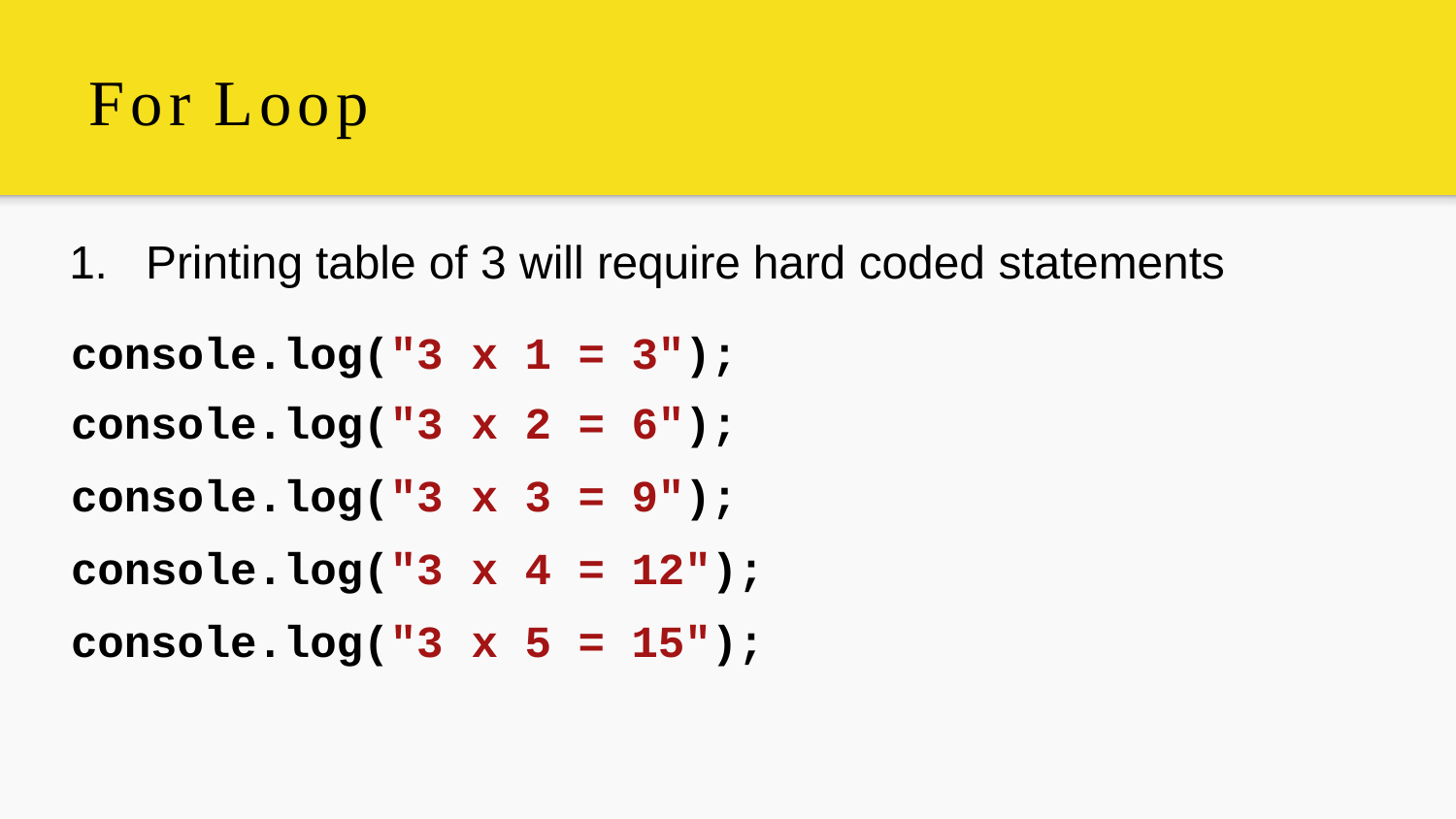

# For Loop

1.	Printing table of 3 will require hard coded statements
| console.log("3 | x | 1 | = | 3"); |
| --- | --- | --- | --- | --- |
| console.log("3 | x | 2 | = | 6"); |
| console.log("3 | x | 3 | = | 9"); |
| console.log("3 | x | 4 | = | 12"); |
| console.log("3 | x | 5 | = | 15"); |